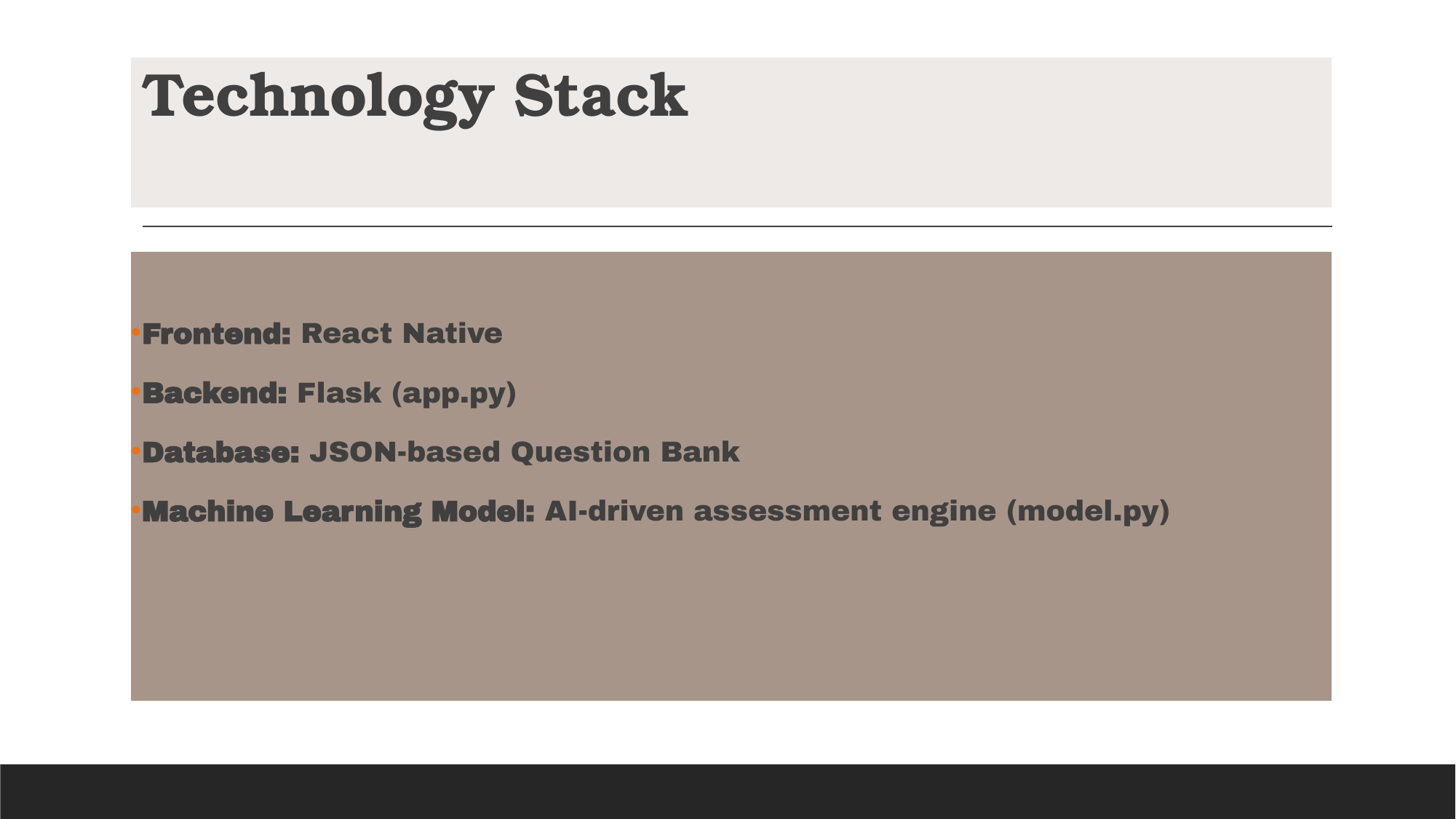

# Technology Stack

Frontend: React Native
Backend: Flask (app.py)
Database: JSON-based Question Bank
Machine Learning Model: AI-driven assessment engine (model.py)